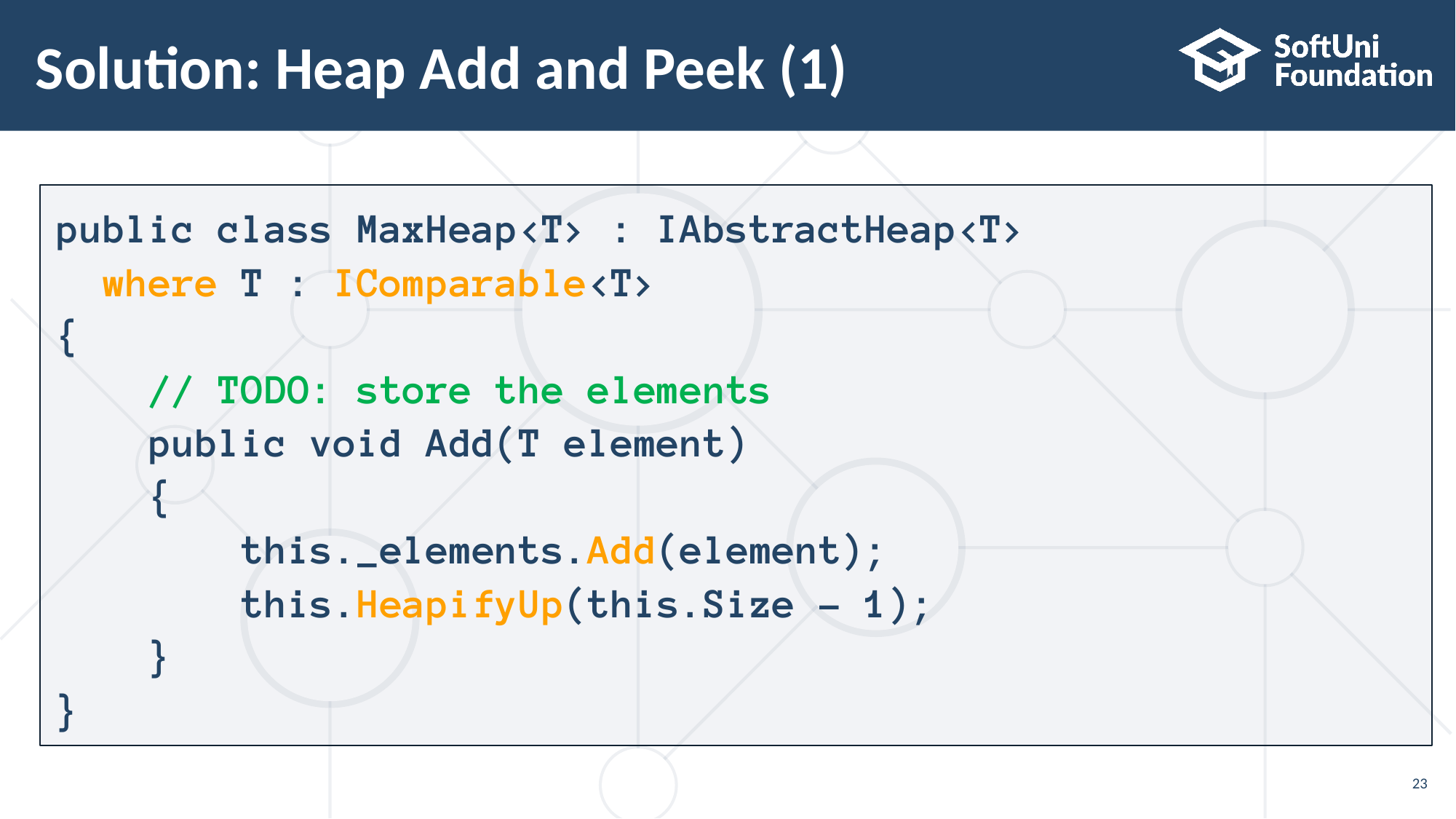

# Solution: Heap Add and Peek (1)
public class MaxHeap<T> : IAbstractHeap<T>
  where T : IComparable<T>
{
    // TODO: store the elements
    public void Add(T element)
    {
        this._elements.Add(element);
        this.HeapifyUp(this.Size - 1);
    }
}
23